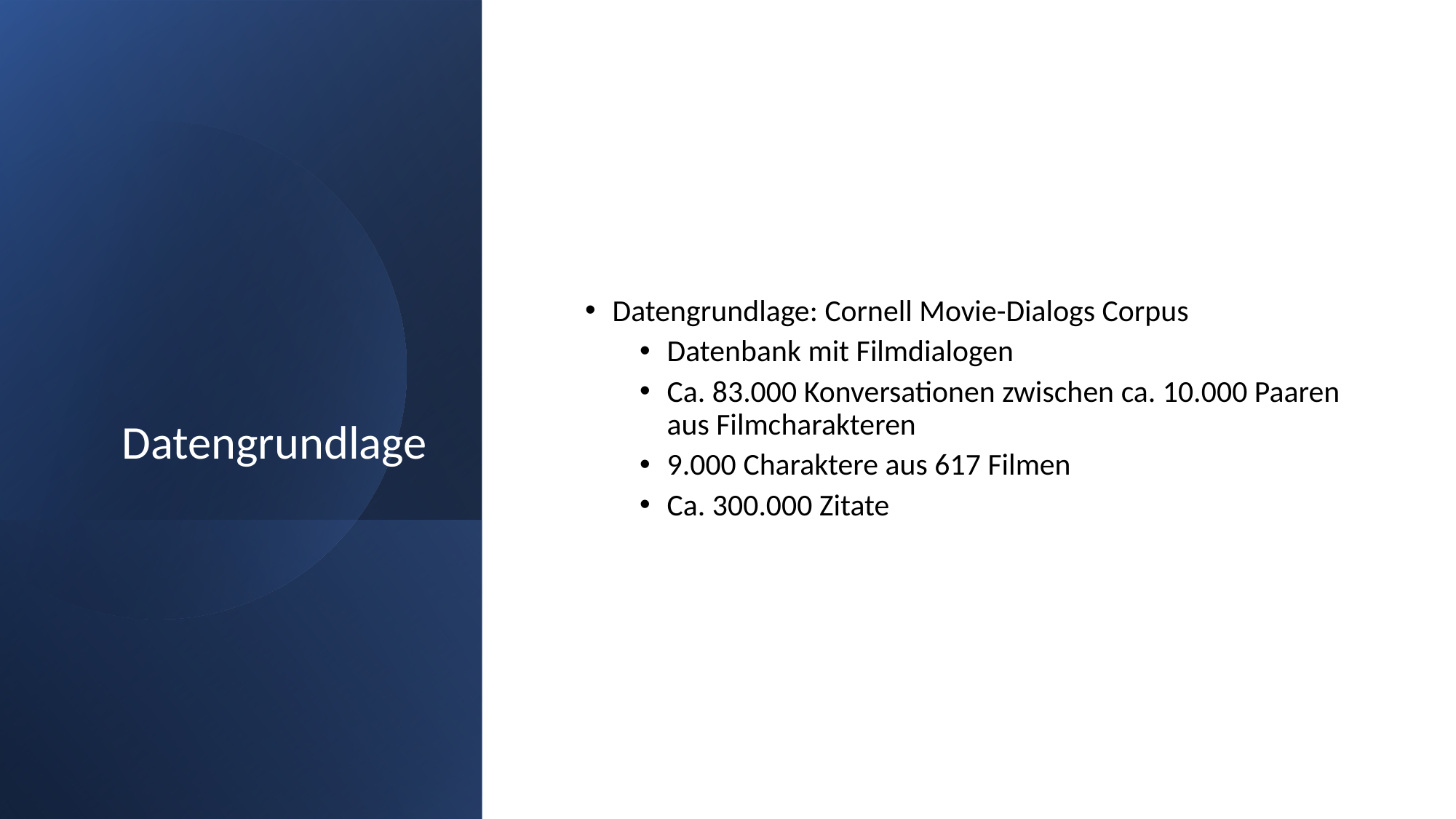

# Datengrundlage
Datengrundlage: Cornell Movie-Dialogs Corpus
Datenbank mit Filmdialogen
Ca. 83.000 Konversationen zwischen ca. 10.000 Paaren aus Filmcharakteren
9.000 Charaktere aus 617 Filmen
Ca. 300.000 Zitate